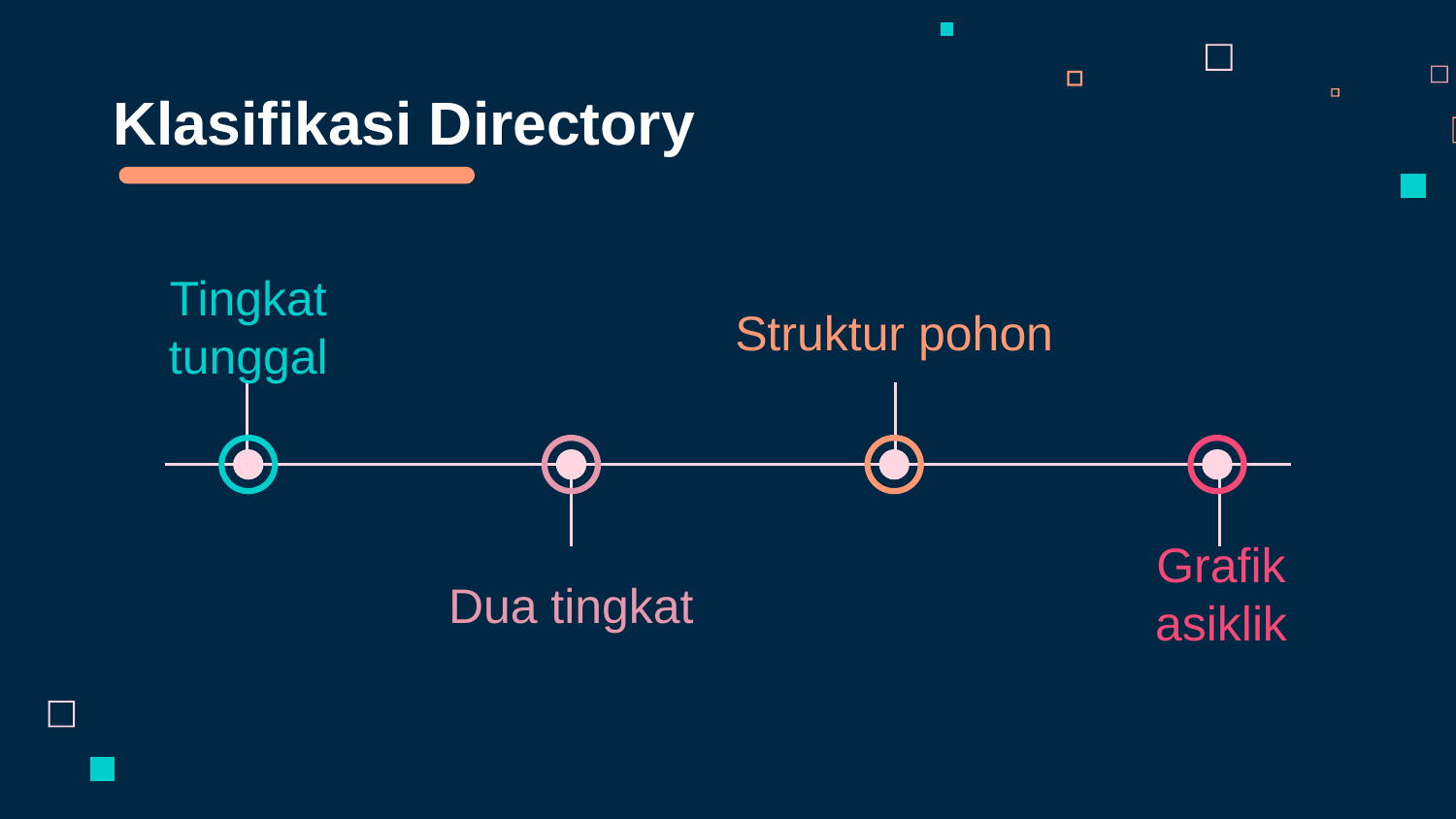

# Klasifikasi Directory

Tingkat tunggal
Struktur pohon

Grafik asiklik
Dua tingkat